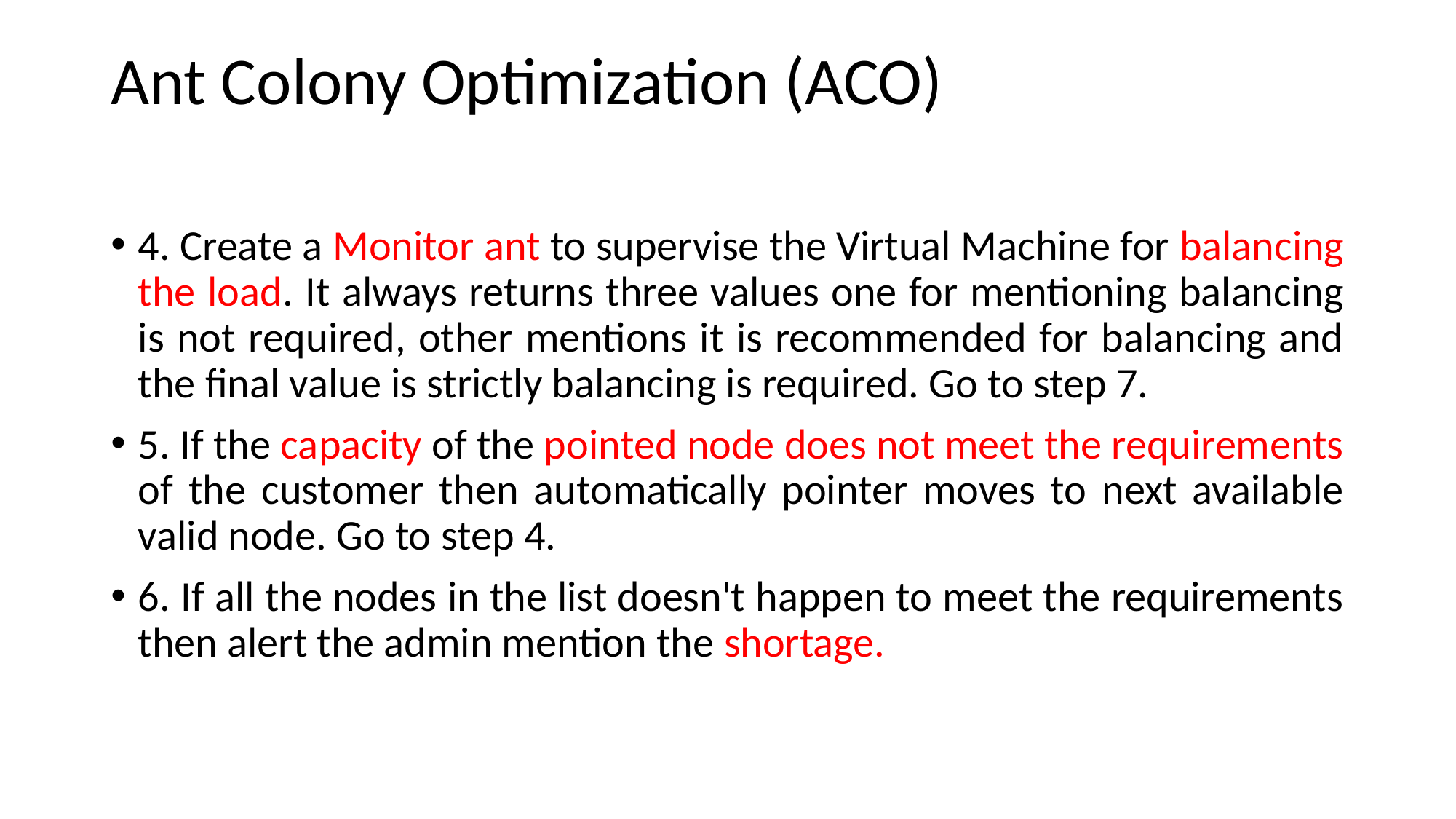

# Ant Colony Optimization (ACO)
4. Create a Monitor ant to supervise the Virtual Machine for balancing the load. It always returns three values one for mentioning balancing is not required, other mentions it is recommended for balancing and the final value is strictly balancing is required. Go to step 7.
5. If the capacity of the pointed node does not meet the requirements of the customer then automatically pointer moves to next available valid node. Go to step 4.
6. If all the nodes in the list doesn't happen to meet the requirements then alert the admin mention the shortage.